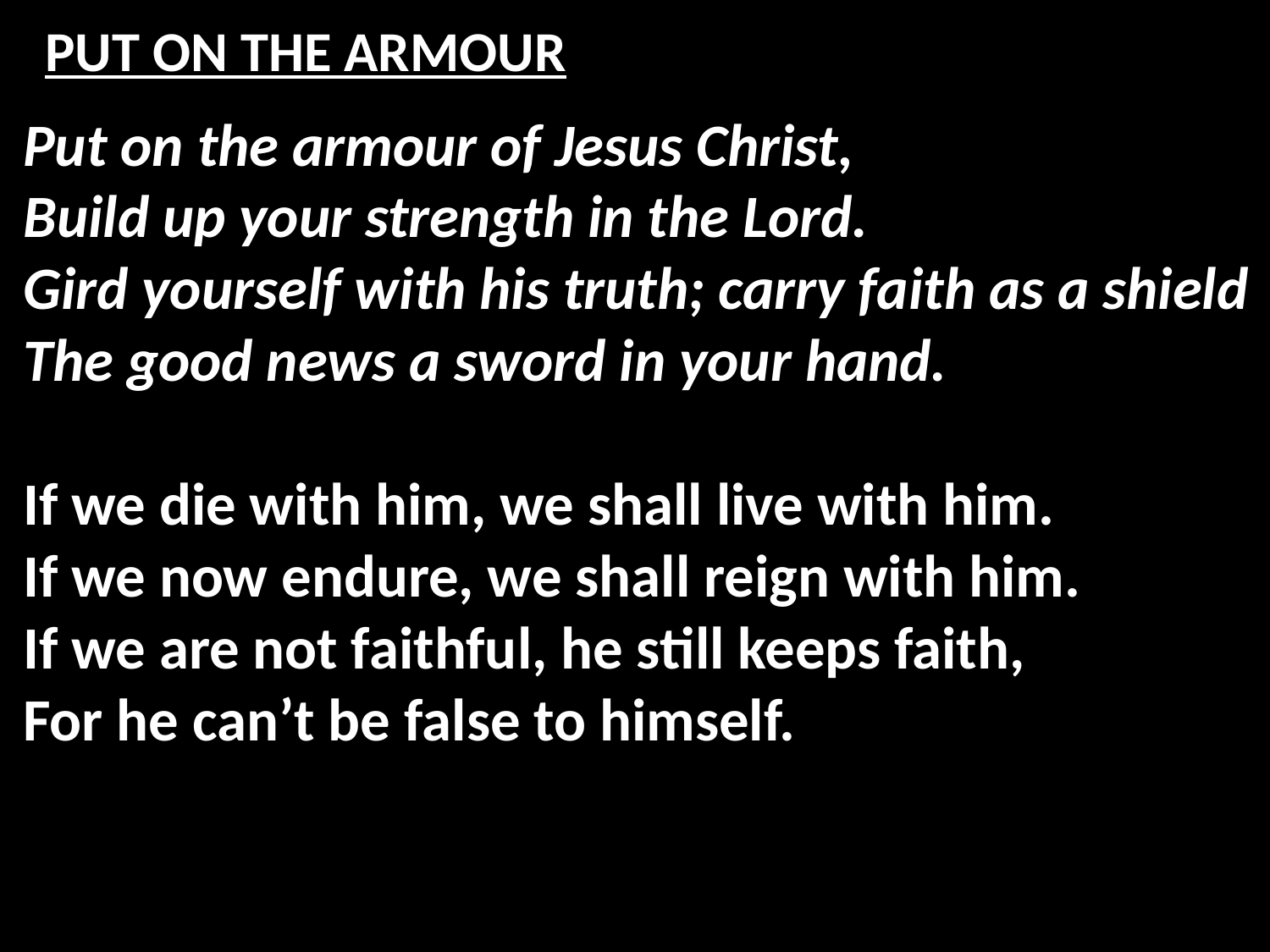

# PUT ON THE ARMOUR
Put on the armour of Jesus Christ,
Build up your strength in the Lord.
Gird yourself with his truth; carry faith as a shield
The good news a sword in your hand.

If we die with him, we shall live with him.
If we now endure, we shall reign with him.
If we are not faithful, he still keeps faith,
For he can’t be false to himself.